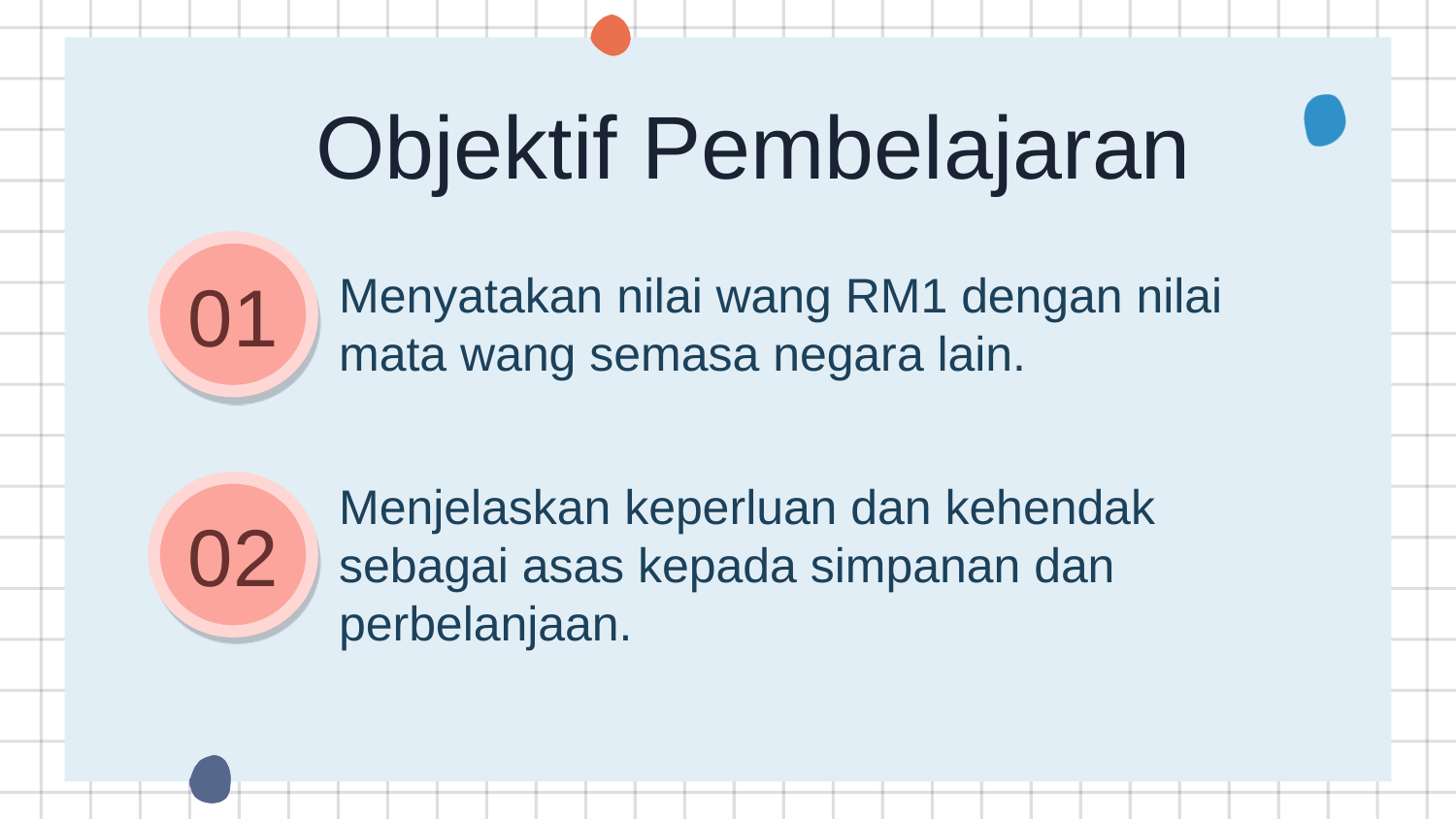

# Objektif Pembelajaran
Menyatakan nilai wang RM1 dengan nilai mata wang semasa negara lain.

01
Menjelaskan keperluan dan kehendak sebagai asas kepada simpanan dan perbelanjaan.

02